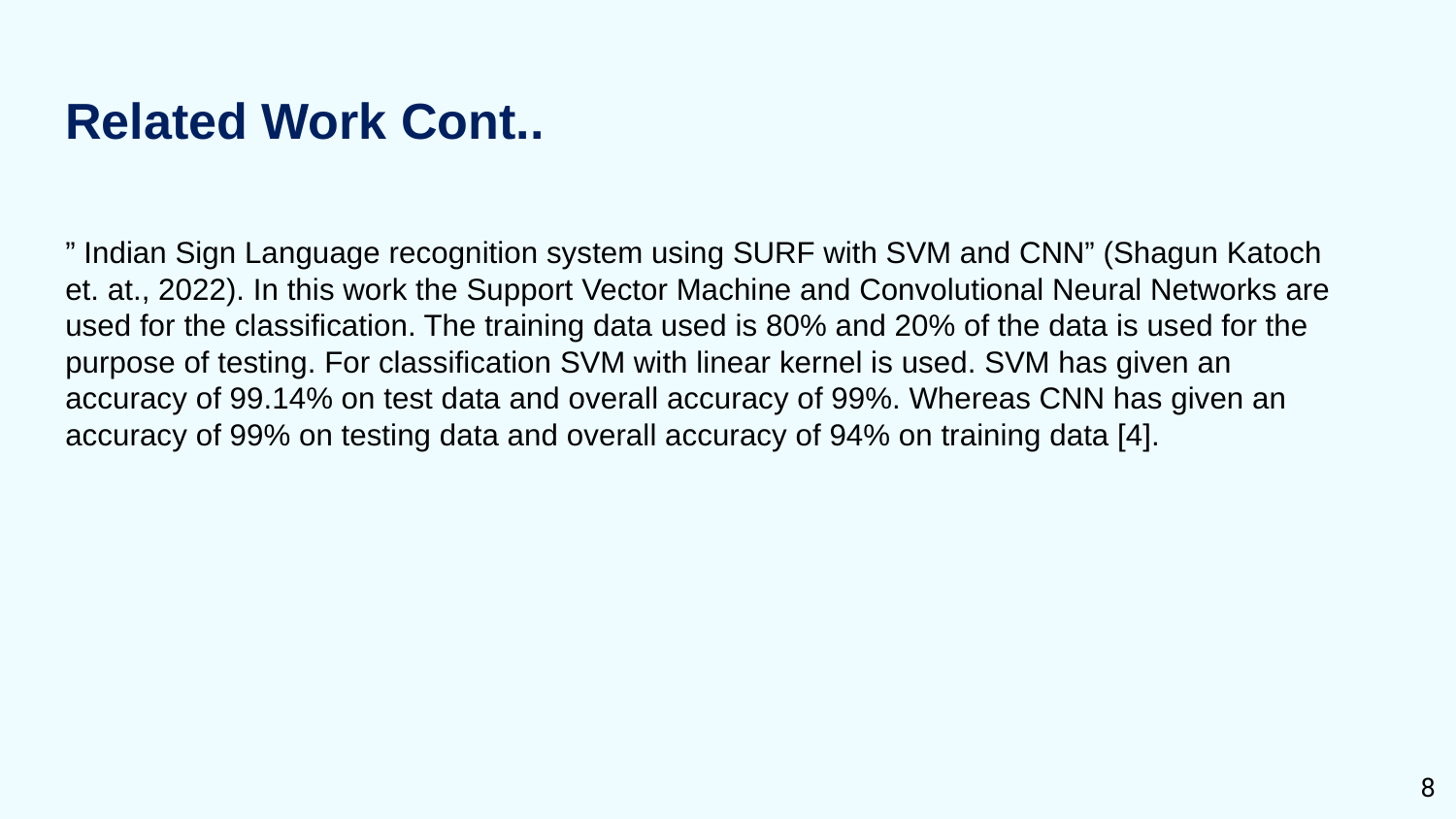

Related Work Cont..
# ” Indian Sign Language recognition system using SURF with SVM and CNN” (Shagun Katoch et. at., 2022). In this work the Support Vector Machine and Convolutional Neural Networks are used for the classification. The training data used is 80% and 20% of the data is used for the purpose of testing. For classification SVM with linear kernel is used. SVM has given an accuracy of 99.14% on test data and overall accuracy of 99%. Whereas CNN has given an accuracy of 99% on testing data and overall accuracy of 94% on training data [4].
8